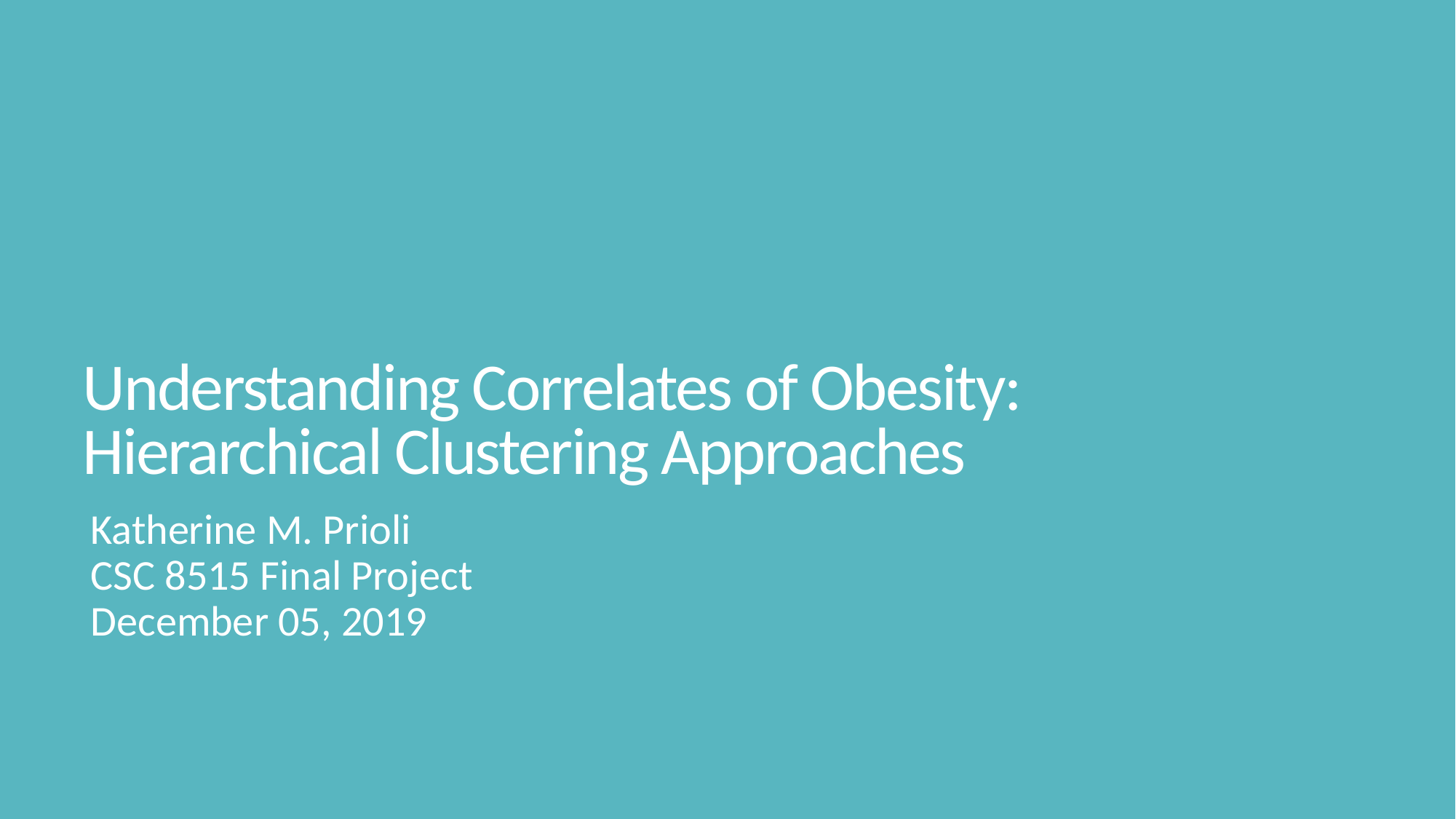

# Understanding Correlates of Obesity: Hierarchical Clustering Approaches
Katherine M. Prioli
CSC 8515 Final Project
December 05, 2019